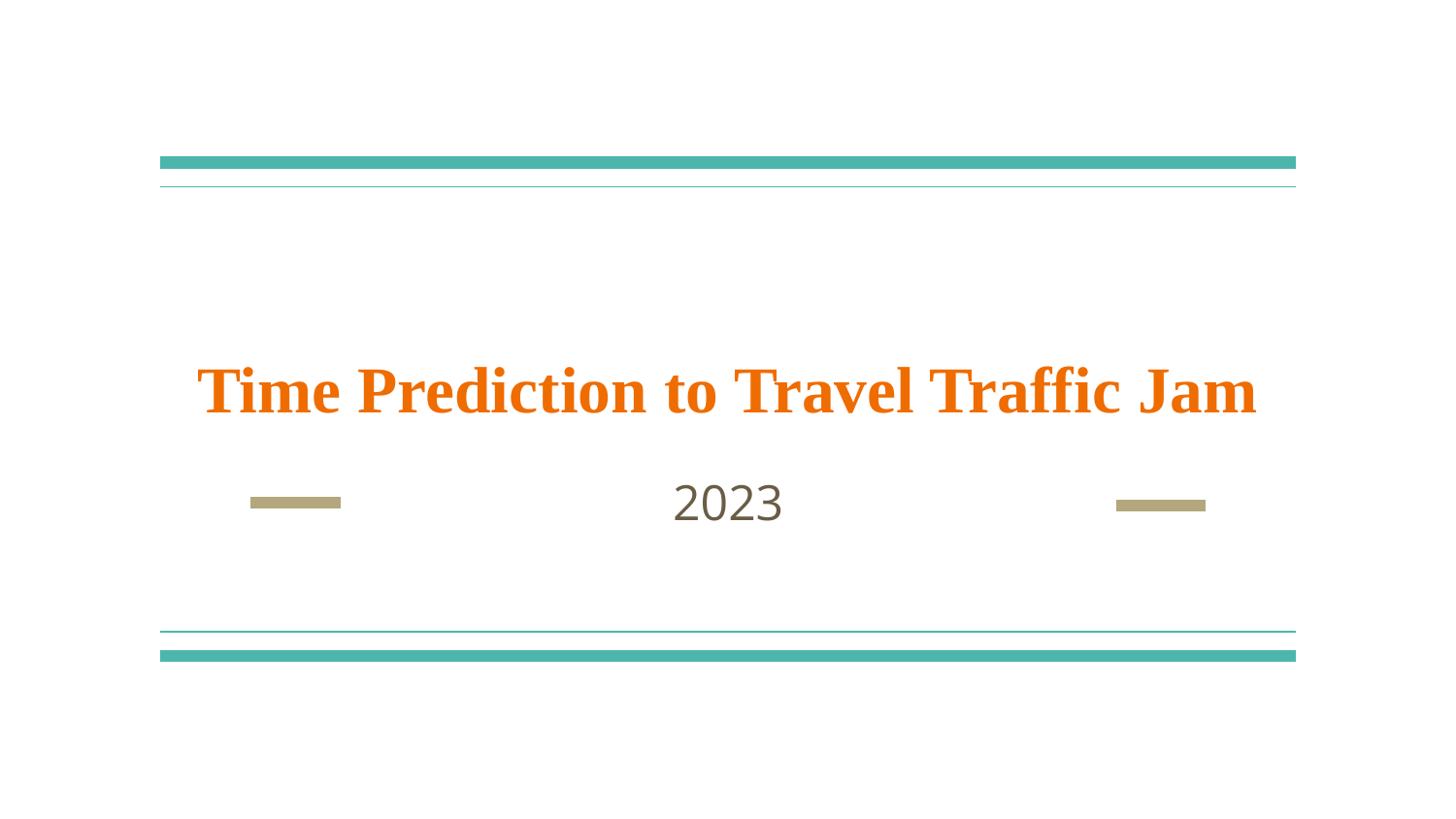

# Time Prediction to Travel Traffic Jam
2023